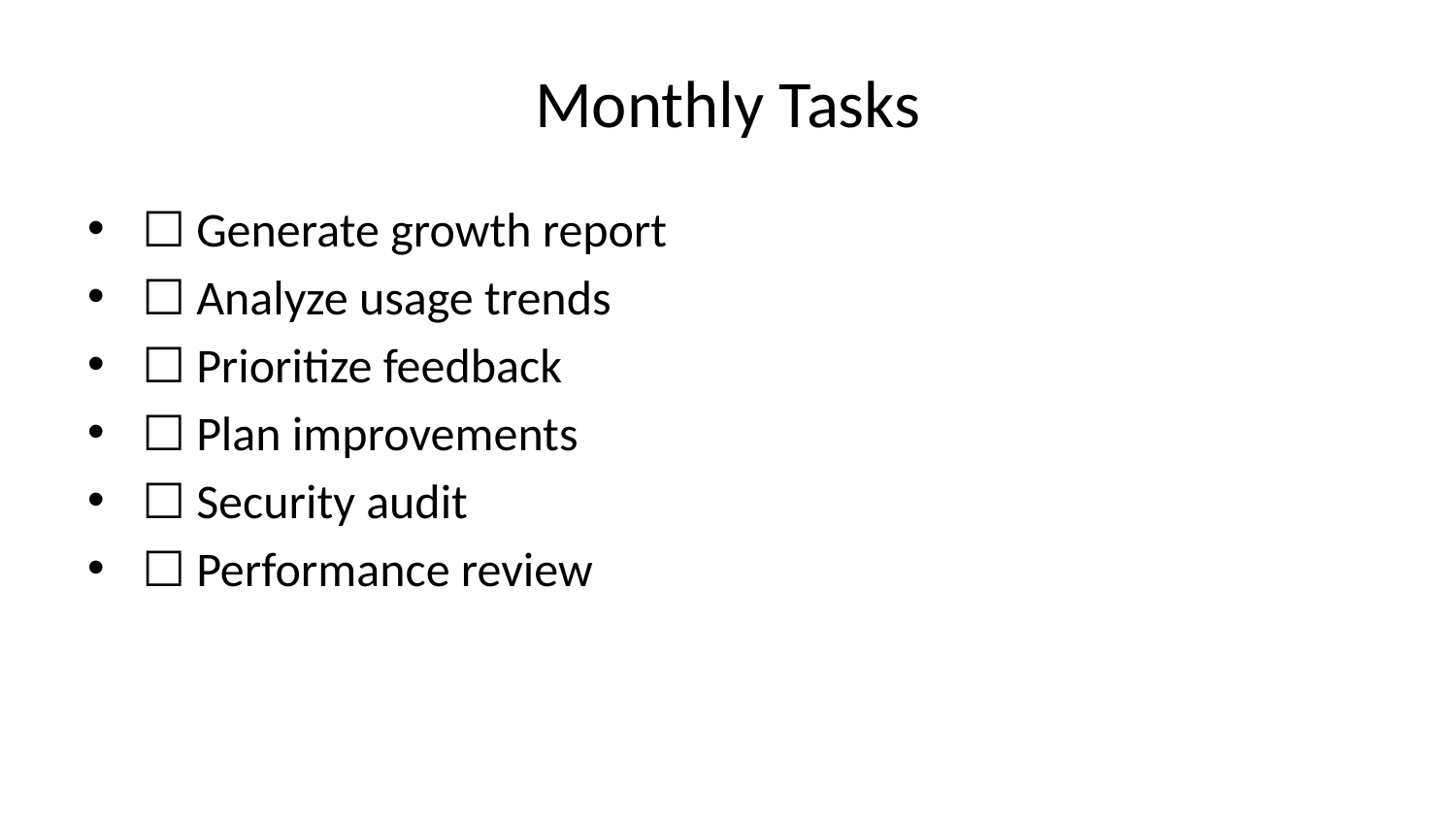

# Monthly Tasks
☐ Generate growth report
☐ Analyze usage trends
☐ Prioritize feedback
☐ Plan improvements
☐ Security audit
☐ Performance review